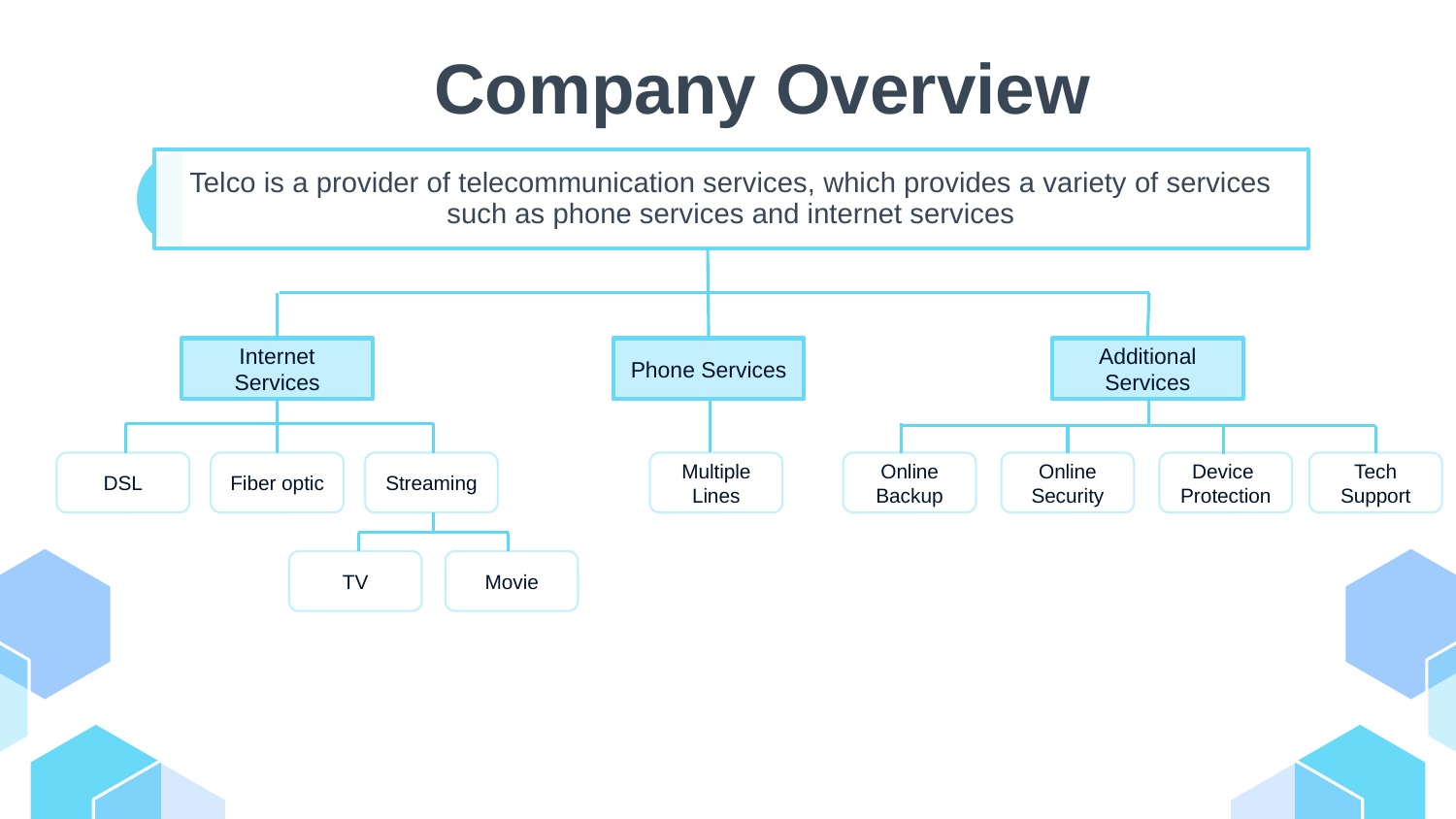

# Company Overview
Telco is a provider of telecommunication services, which provides a variety of services such as phone services and internet services
Internet Services
Phone Services
Additional Services
DSL
Fiber optic
Streaming
Multiple Lines
Online Backup
Online Security
Device
Protection
Tech Support
TV
Movie